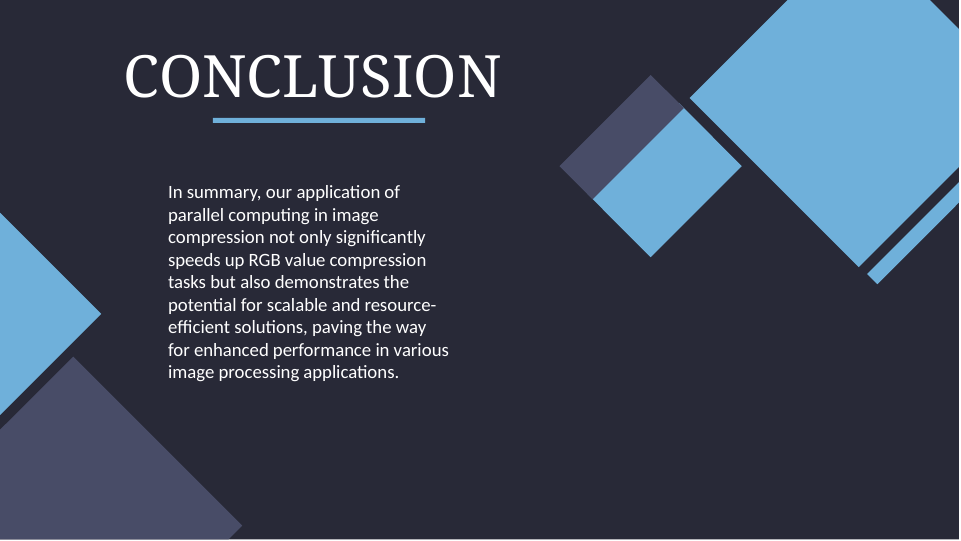

CONCLUSION

In summary, our application of parallel computing in image compression not only significantly speeds up RGB value compression tasks but also demonstrates the potential for scalable and resource-efficient solutions, paving the way for enhanced performance in various image processing applications.